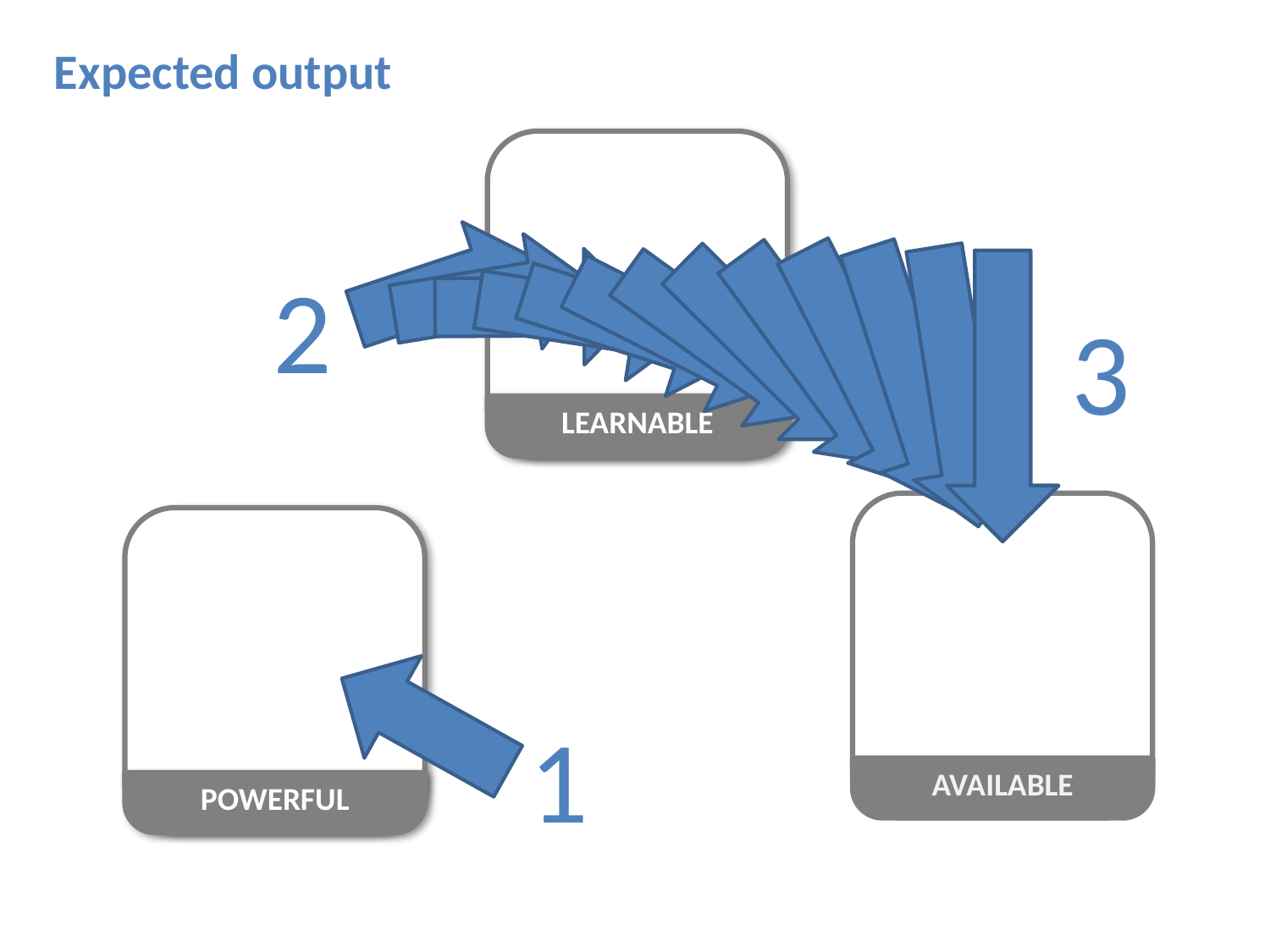

Expected output

2

3

LEARNABLE

AVAILABLE

POWERFUL

1